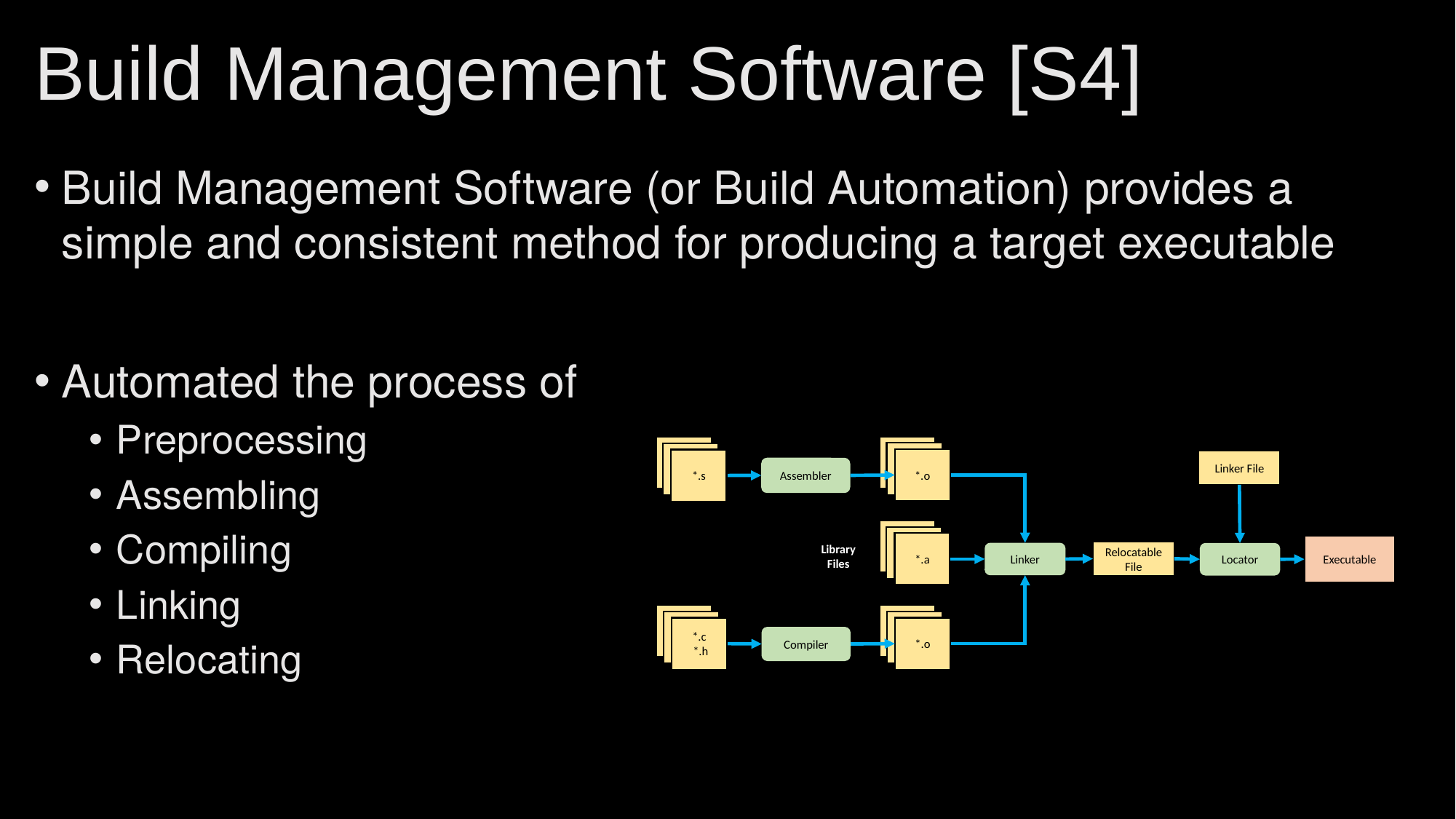

# Build Management Software [S4]
Build Management Software (or Build Automation) provides a simple and consistent method for producing a target executable

Automated the process of
Preprocessing
Assembling
Compiling
Linking
Relocating

Build System
*.c
*.c
*.o
*.c
*.c
*.s
Linker File
Assembler
*.c
*.c
*.a
Executable
Library
Files
Relocatable File
Linker
Locator
*.c
*.c
*.c
*.o
*.c
*.c
 *.h
Compiler
Object Files